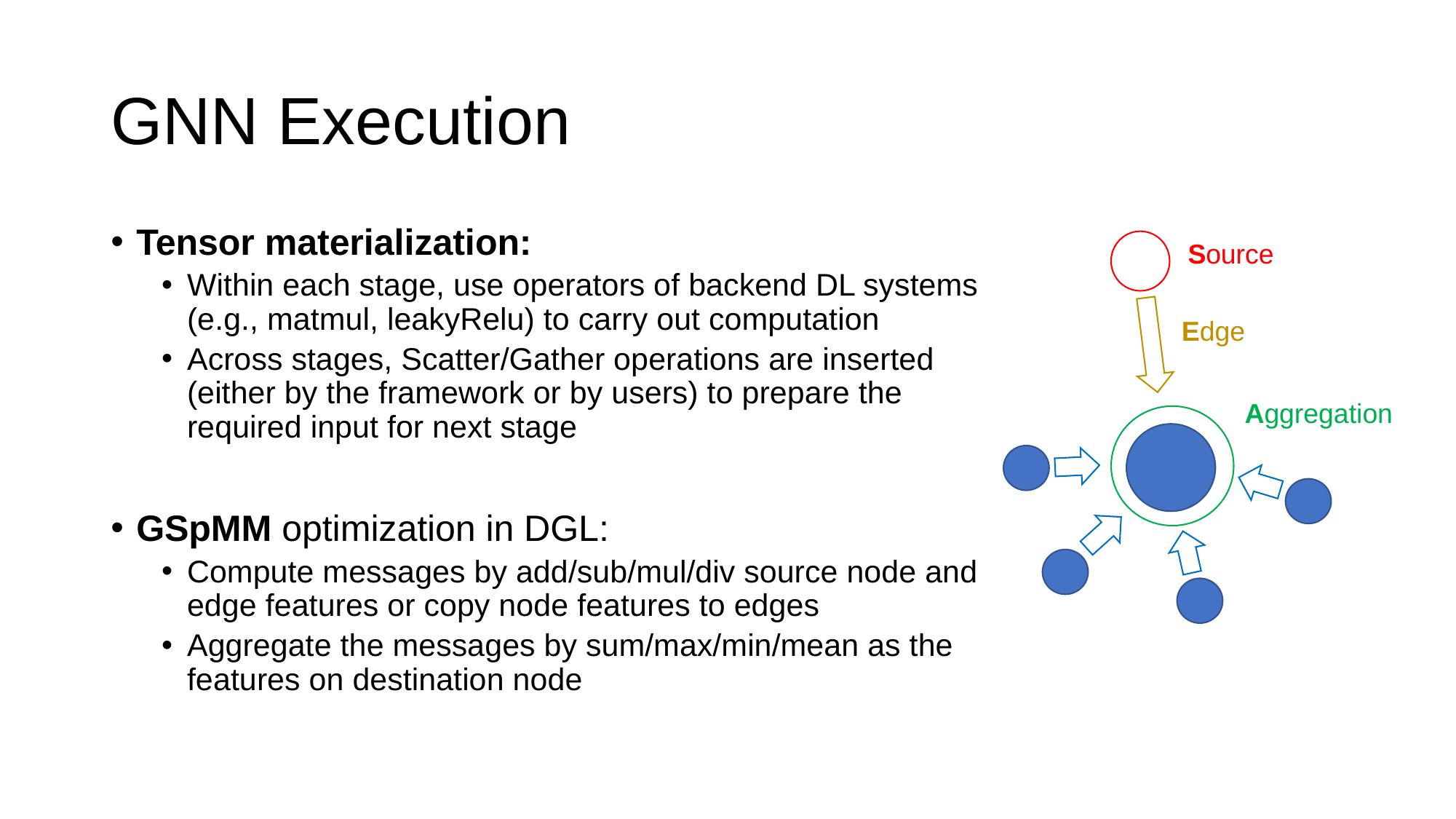

# GNN Execution
Tensor materialization:
Within each stage, use operators of backend DL systems (e.g., matmul, leakyRelu) to carry out computation
Across stages, Scatter/Gather operations are inserted (either by the framework or by users) to prepare the required input for next stage

GSpMM optimization in DGL:
Compute messages by add/sub/mul/div source node and edge features or copy node features to edges
Aggregate the messages by sum/max/min/mean as the features on destination node

Source

Edge

Aggregation